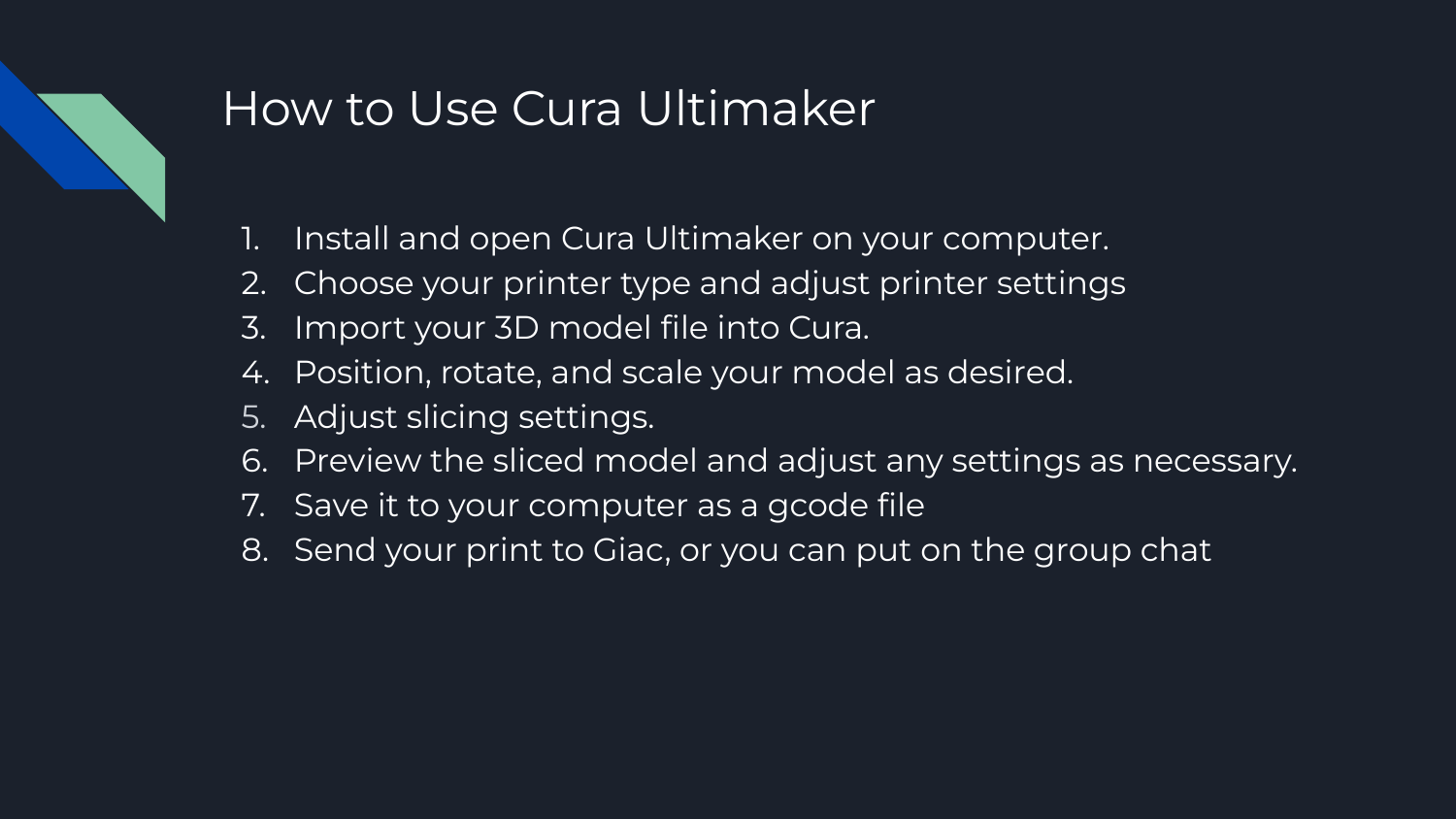

# How to Use Cura Ultimaker
Install and open Cura Ultimaker on your computer.
Choose your printer type and adjust printer settings
Import your 3D model file into Cura.
Position, rotate, and scale your model as desired.
Adjust slicing settings.
Preview the sliced model and adjust any settings as necessary.
Save it to your computer as a gcode file
Send your print to Giac, or you can put on the group chat